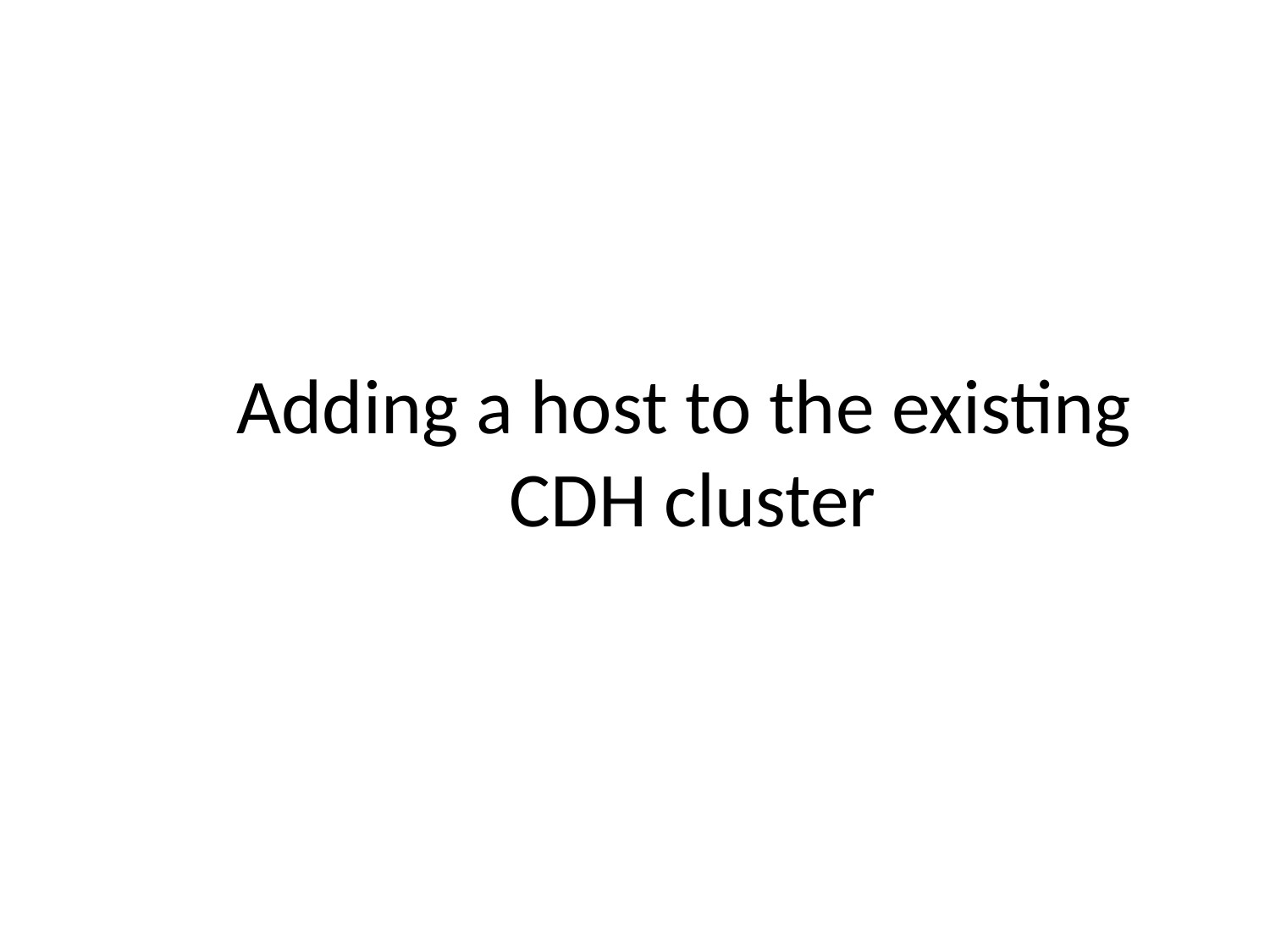

# Adding a host to the existing CDH cluster